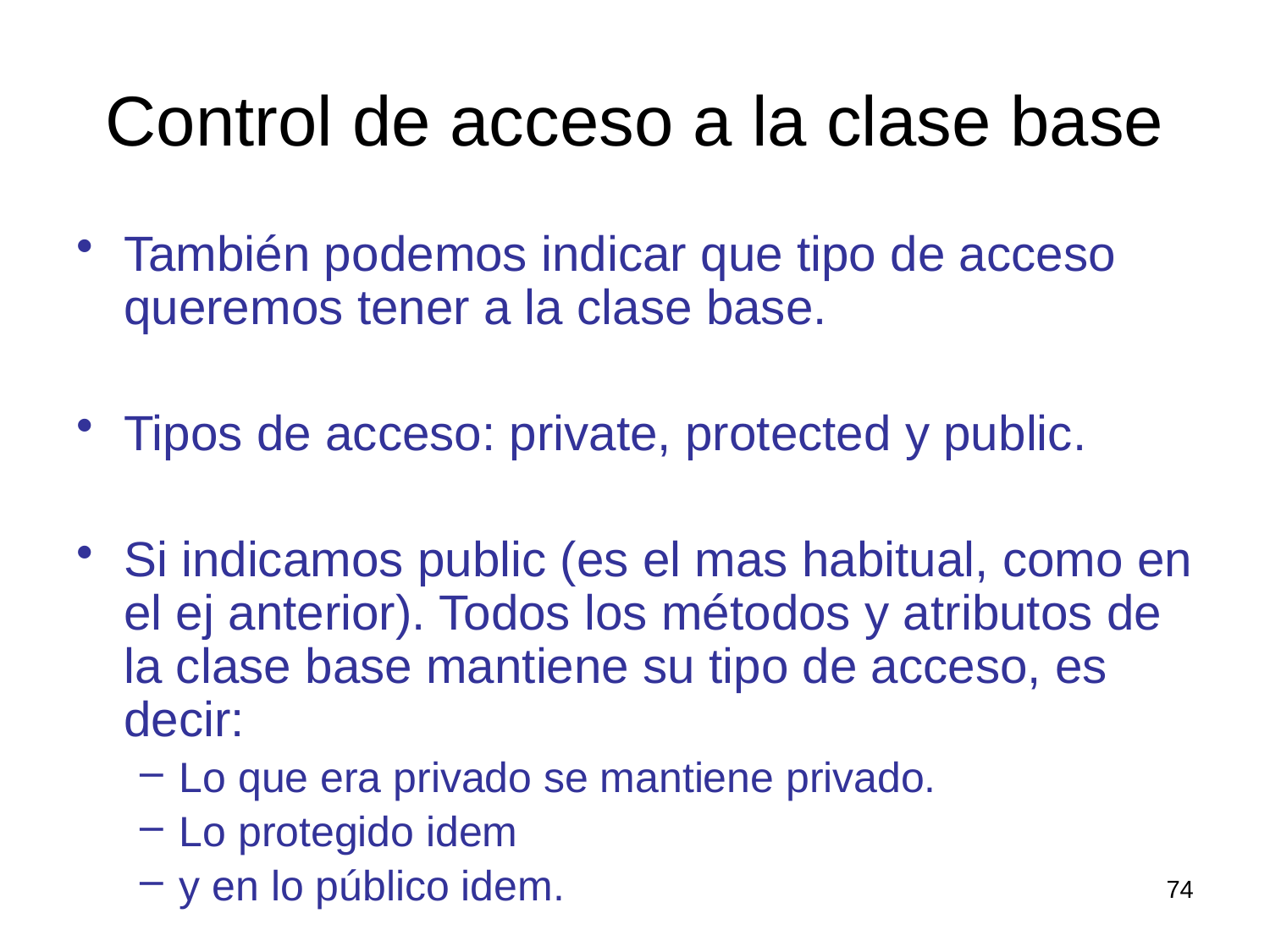

# Control de acceso a la clase base
También podemos indicar que tipo de acceso queremos tener a la clase base.

Tipos de acceso: private, protected y public.

Si indicamos public (es el mas habitual, como en el ej anterior). Todos los métodos y atributos de la clase base mantiene su tipo de acceso, es decir:
Lo que era privado se mantiene privado.
Lo protegido idem
y en lo público idem.

74